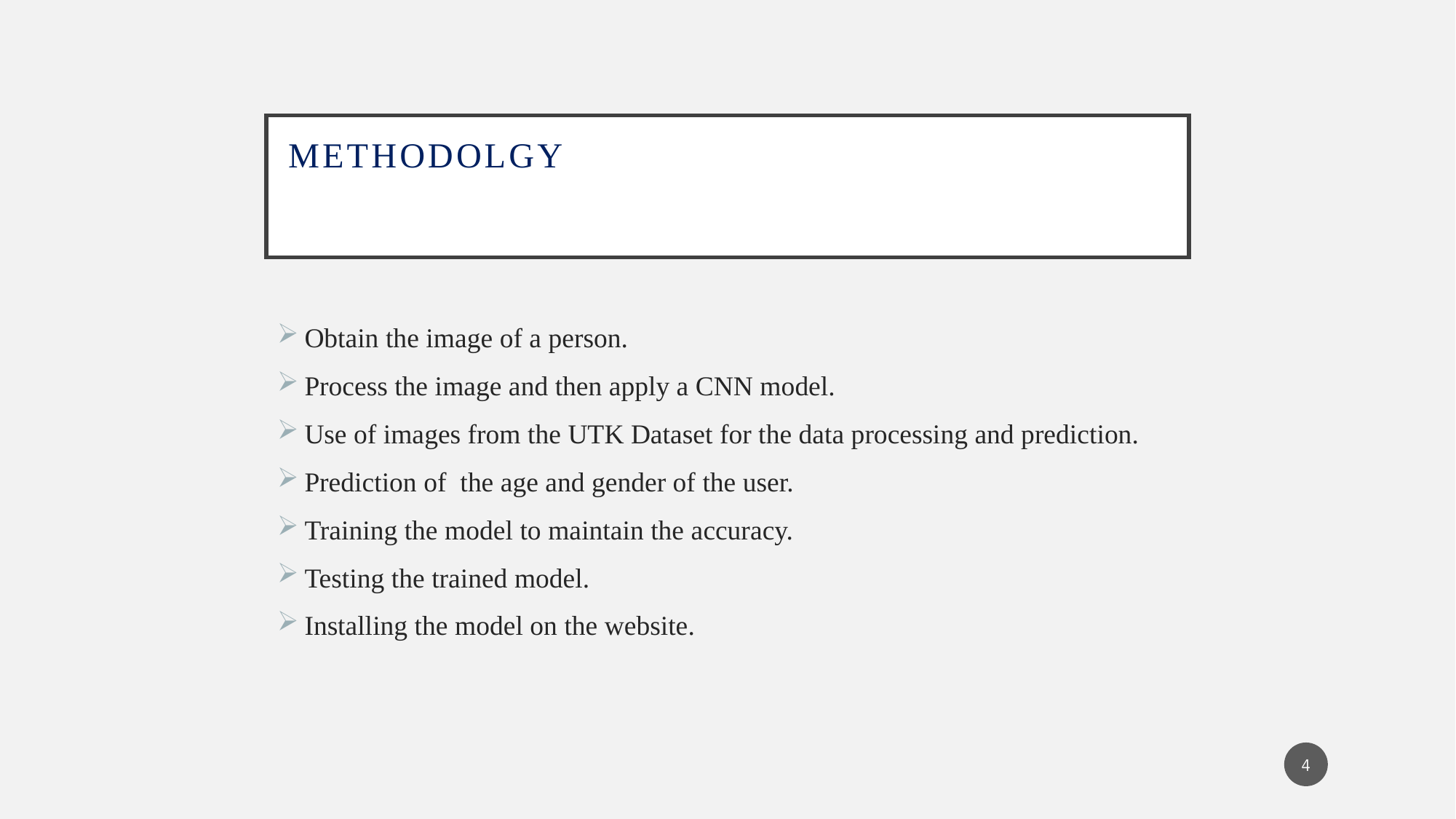

# Methodolgy
Obtain the image of a person.
Process the image and then apply a CNN model.
Use of images from the UTK Dataset for the data processing and prediction.
Prediction of  the age and gender of the user.
Training the model to maintain the accuracy.
Testing the trained model.
Installing the model on the website.

4